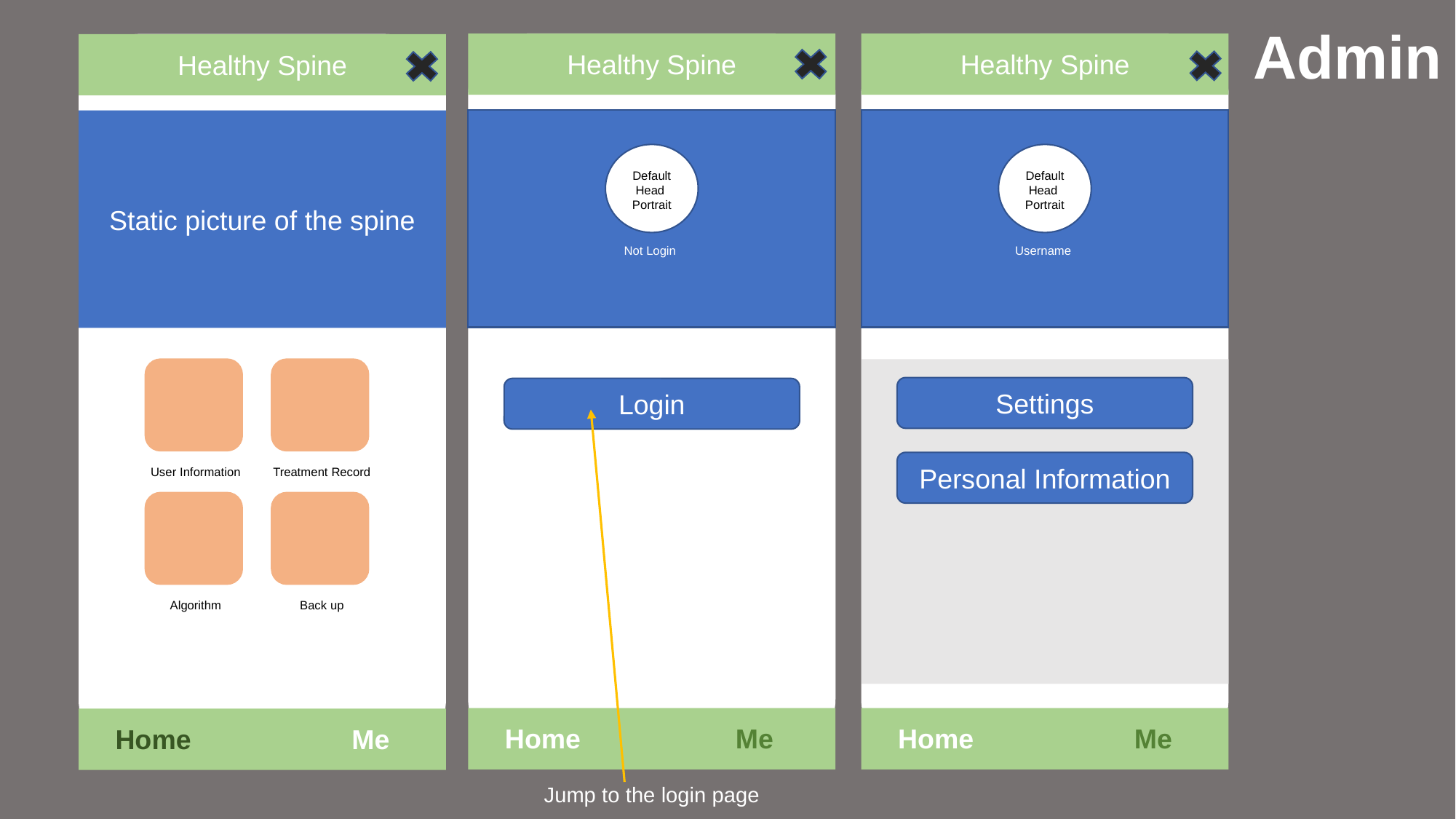

Admin

Patient
Healthy Spine
Healthy Spine
Healthy Spine

Static picture of the spine

Default
Head
Portrait
Default
Head
Portrait
Not Login
Username

Settings
Login
Personal Information
User Information
Treatment Record

Algorithm
Back up

Home
Me
Home
Me
Home
Me
Jump to the login page